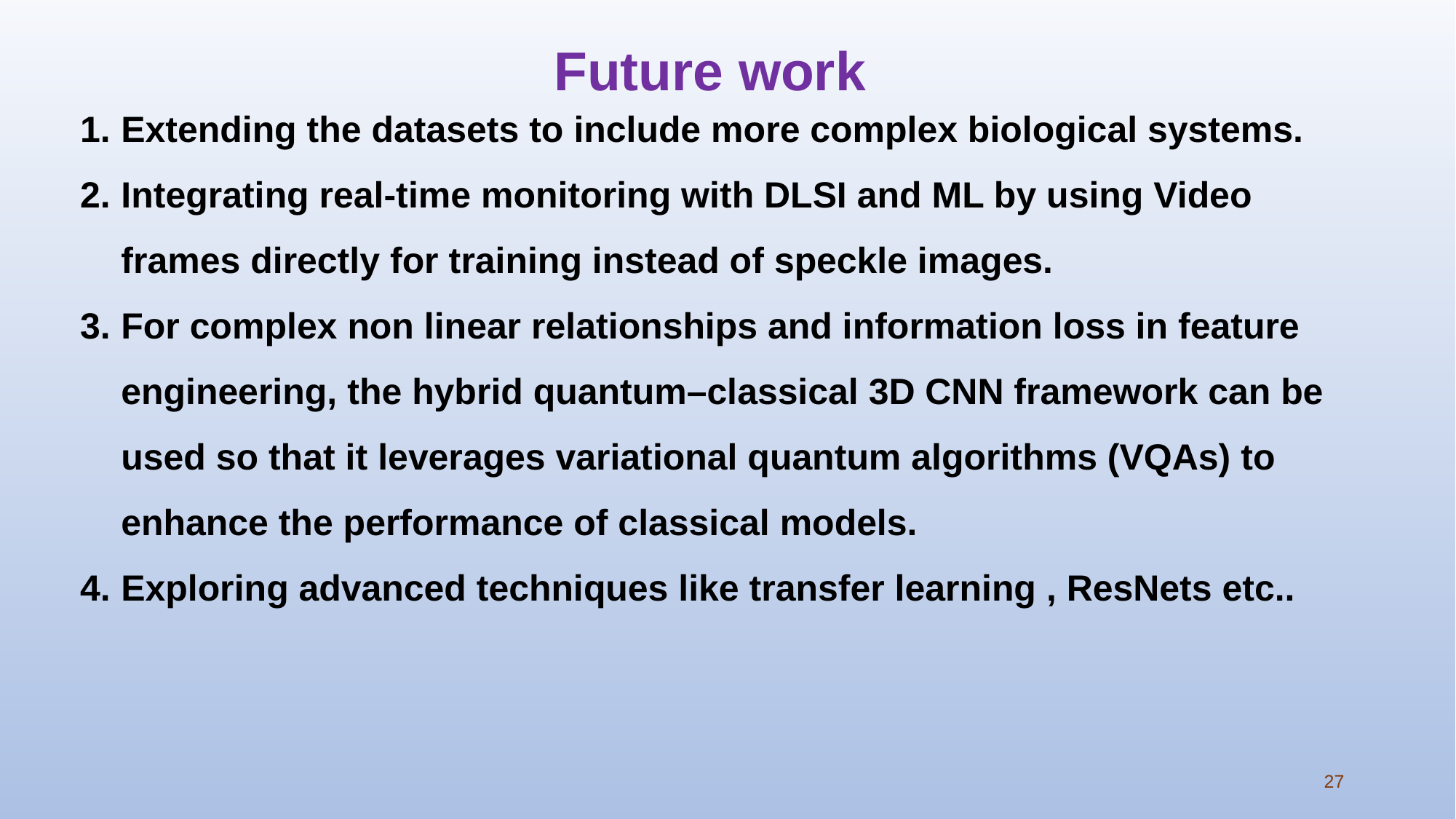

# Future work
Extending the datasets to include more complex biological systems.
Integrating real-time monitoring with DLSI and ML by using Video frames directly for training instead of speckle images.
For complex non linear relationships and information loss in feature engineering, the hybrid quantum–classical 3D CNN framework can be used so that it leverages variational quantum algorithms (VQAs) to enhance the performance of classical models.
Exploring advanced techniques like transfer learning , ResNets etc..
27